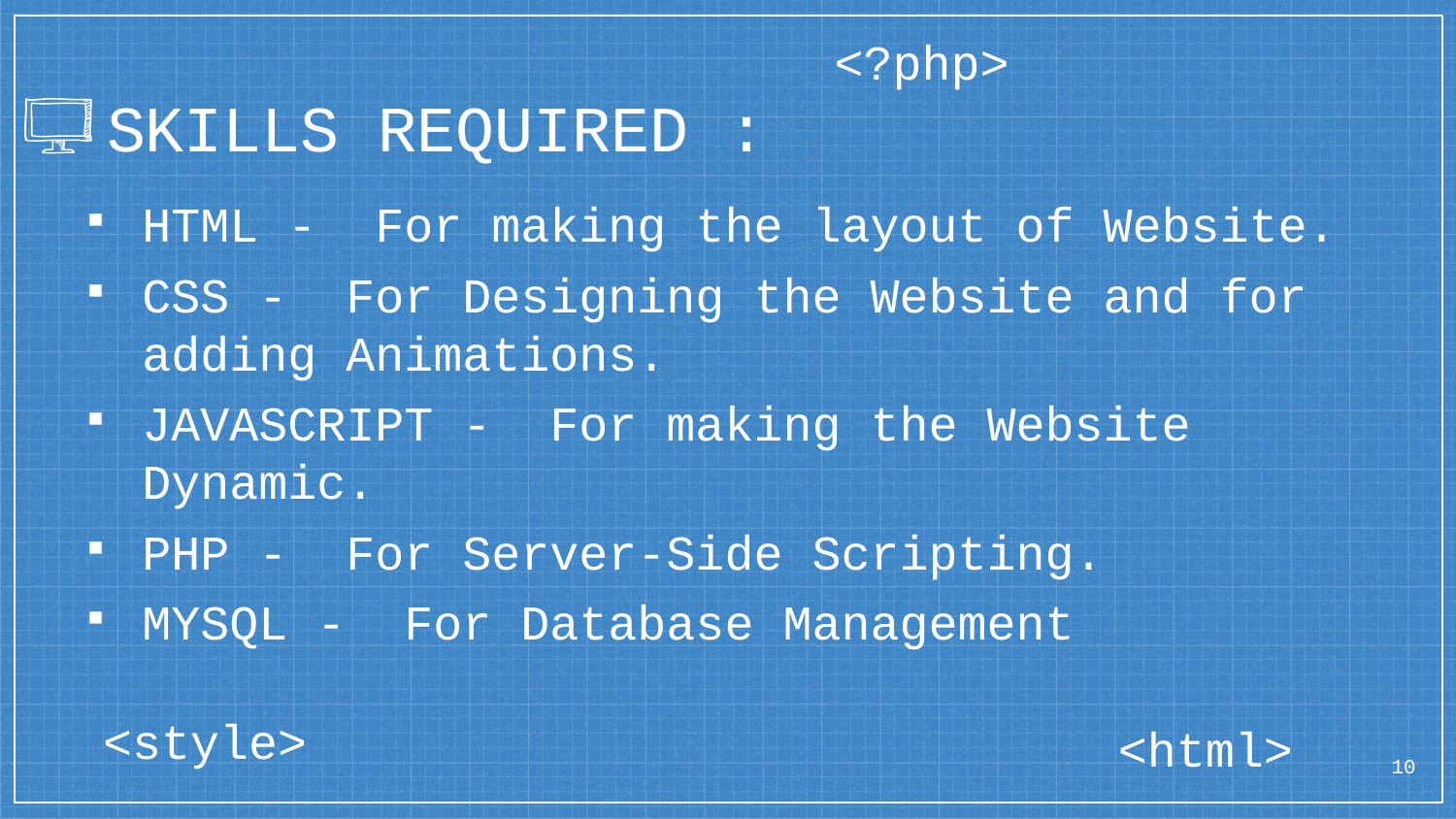

<?php>
# SKILLS REQUIRED :

HTML -  For making the layout of Website.
CSS -  For Designing the Website and for adding Animations.
JAVASCRIPT -  For making the Website Dynamic.
PHP -  For Server-Side Scripting.
MYSQL -  For Database Management
<style>
<html>
10